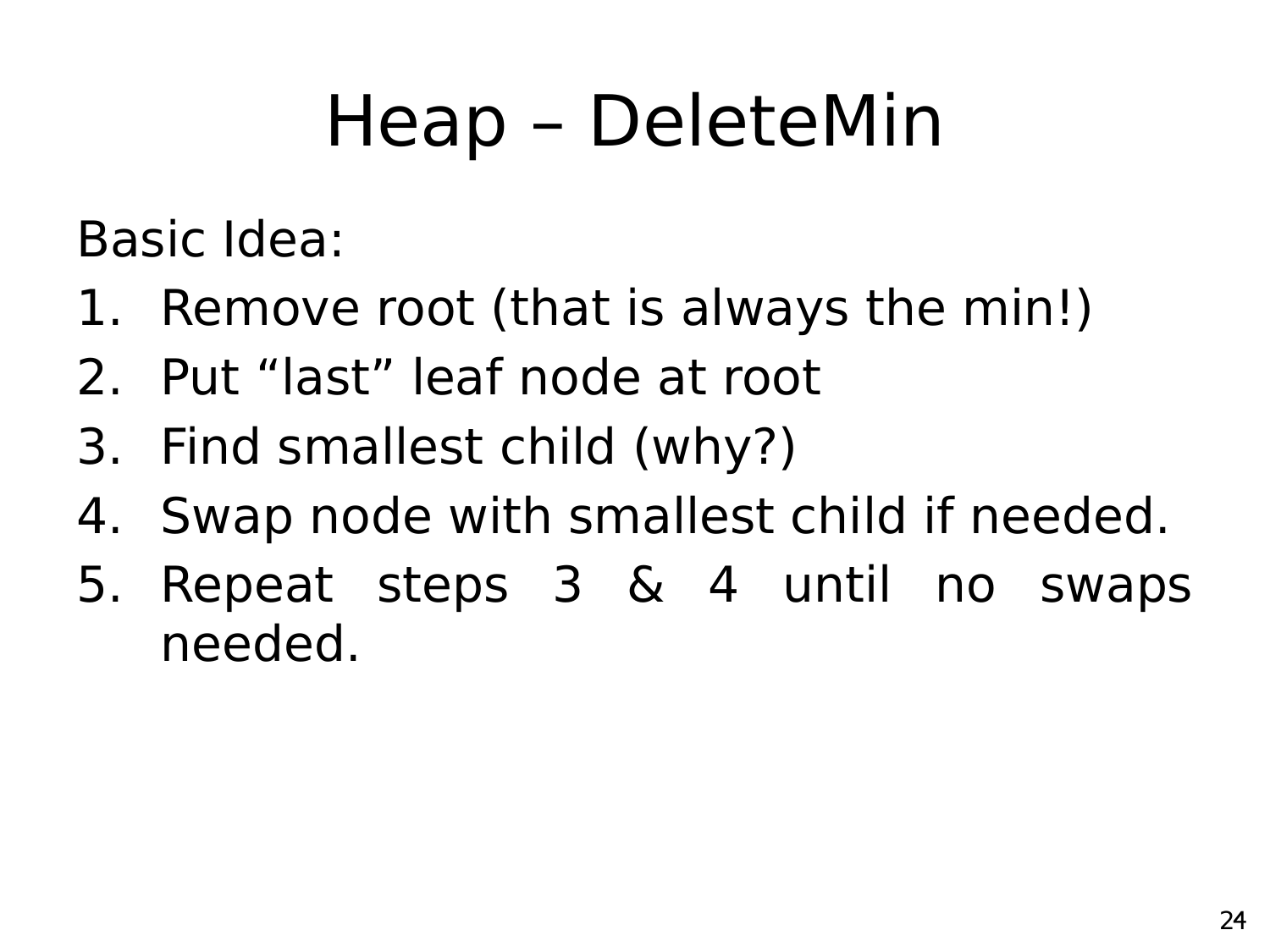

# Heap – DeleteMin
Basic Idea:
Remove root (that is always the min!)
Put “last” leaf node at root
Find smallest child (why?)
Swap node with smallest child if needed.
Repeat steps 3 & 4 until no swaps needed.